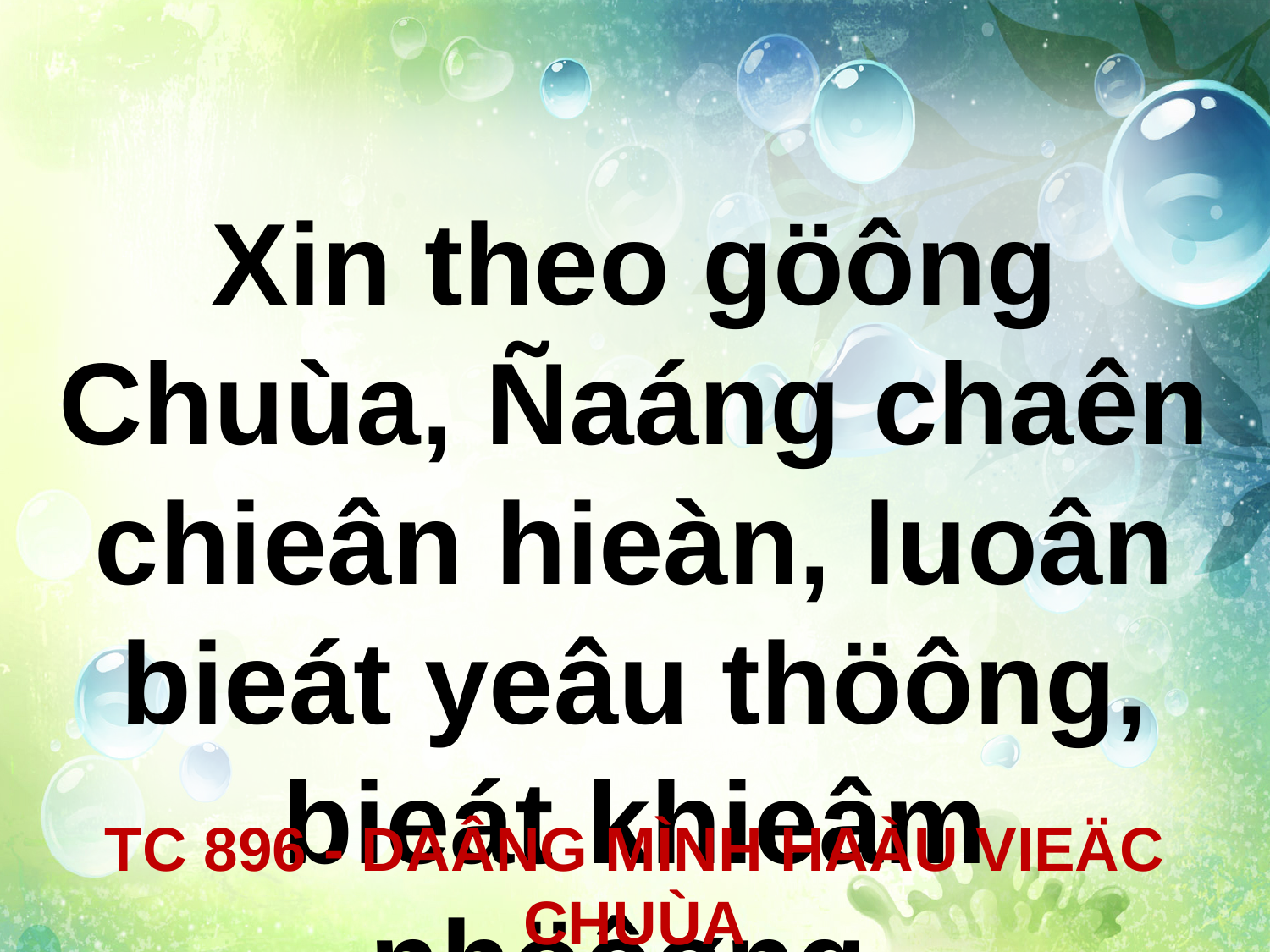

Xin theo göông Chuùa, Ñaáng chaên chieân hieàn, luoân bieát yeâu thöông, bieát khieâm nhöôøng.
TC 896 - DAÂNG MÌNH HAÀU VIEÄC CHUÙA